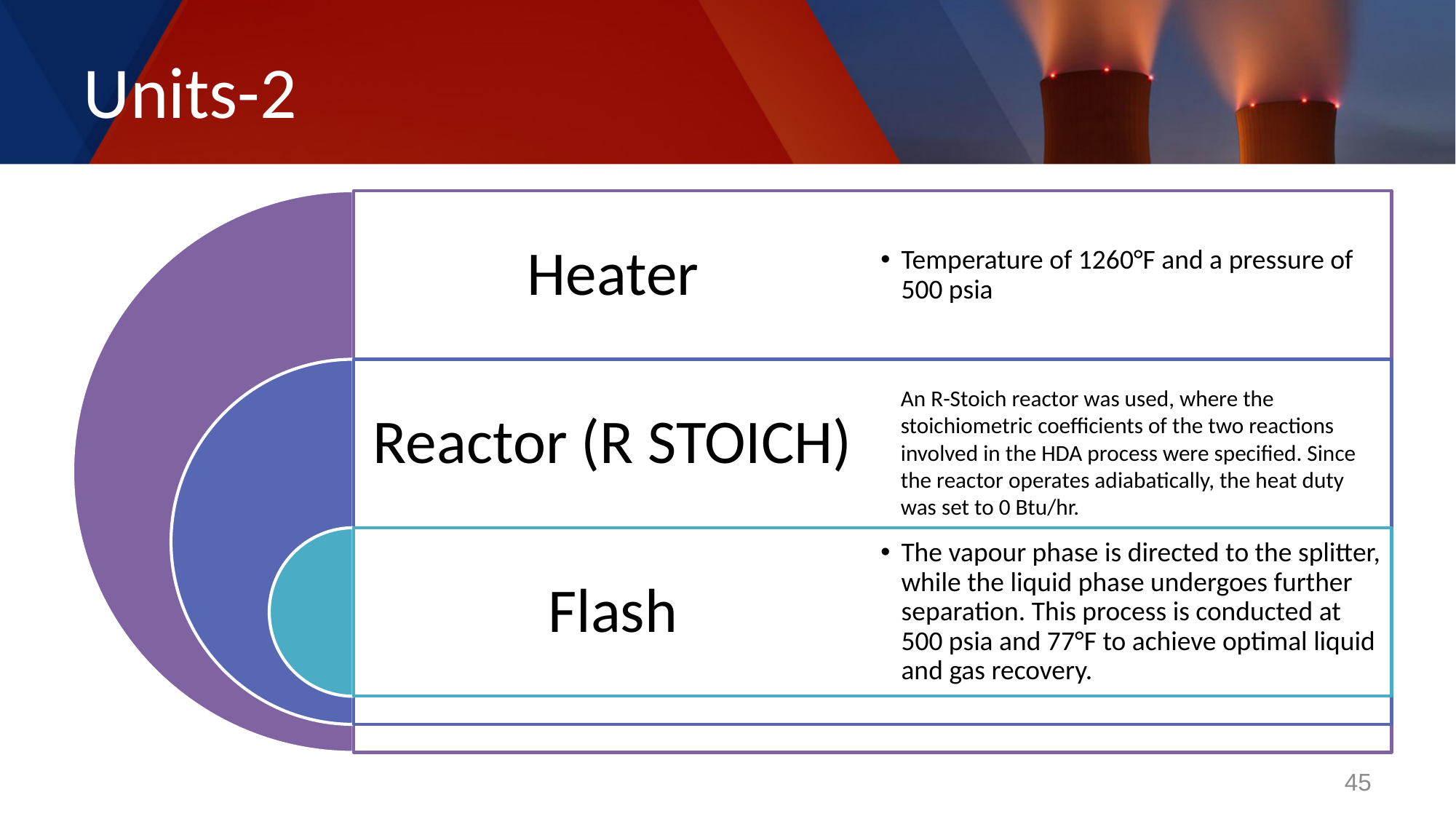

# Units-2
Heater
Reactor (R STOICH)
Flash
Temperature of 1260°F and a pressure of 500 psia

The vapour phase is directed to the splitter, while the liquid phase undergoes further separation. This process is conducted at 500 psia and 77°F to achieve optimal liquid and gas recovery.
An R-Stoich reactor was used, where the stoichiometric coefficients of the two reactions involved in the HDA process were specified. Since the reactor operates adiabatically, the heat duty was set to 0 Btu/hr.
45